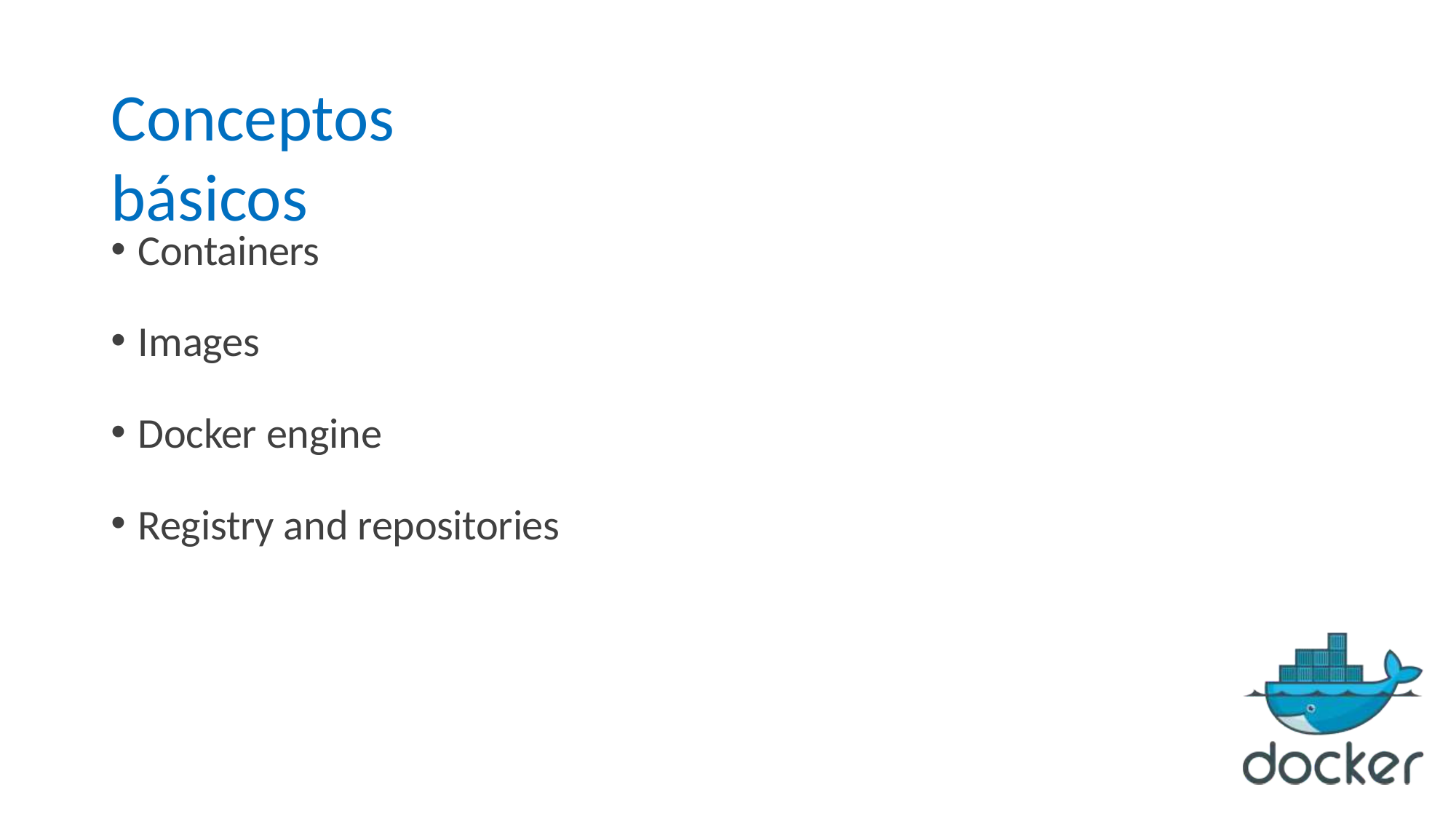

# Conceptos básicos
Containers
Images
Docker engine
Registry and repositories